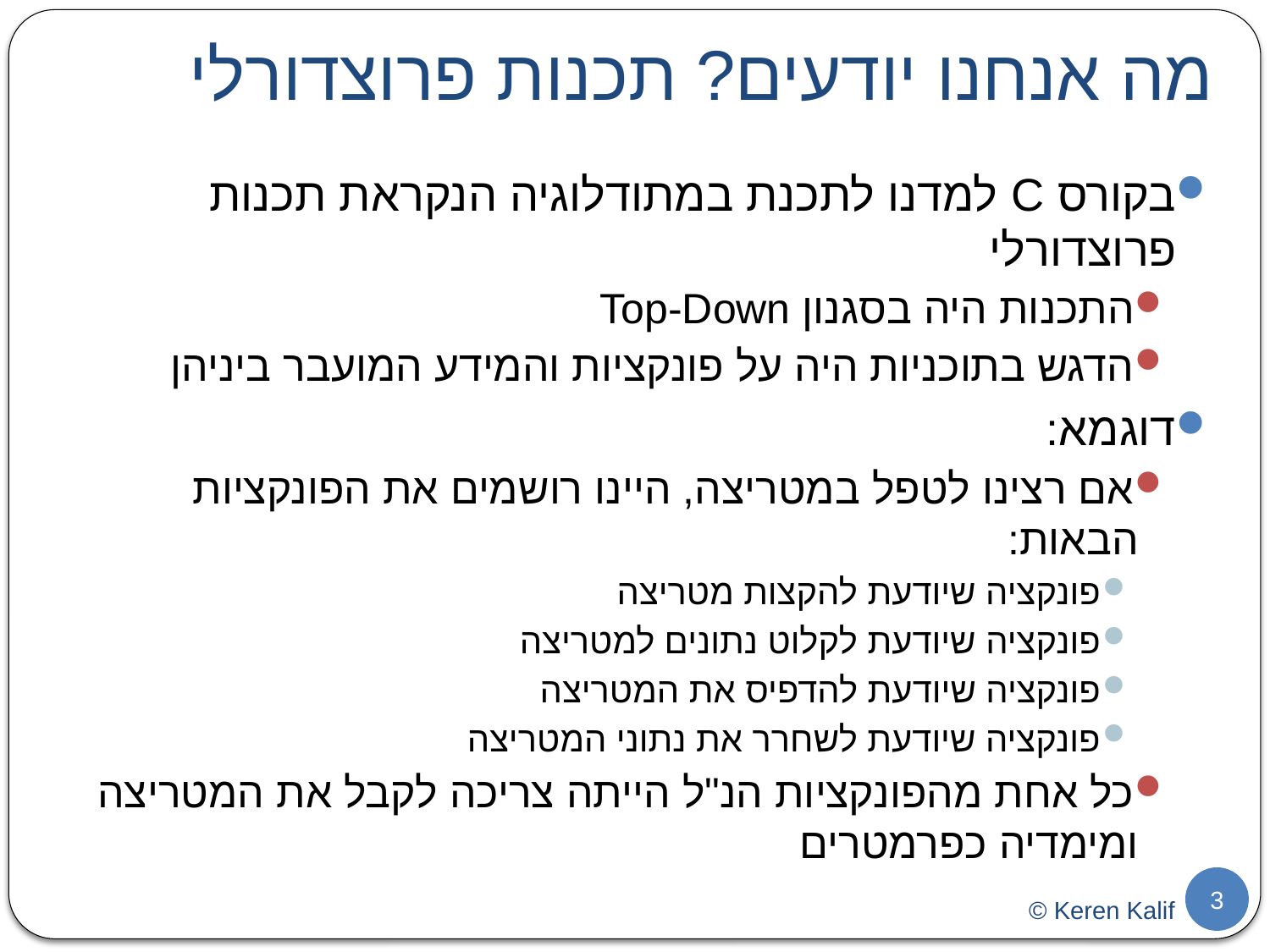

# מה אנחנו יודעים? תכנות פרוצדורלי
בקורס C למדנו לתכנת במתודלוגיה הנקראת תכנות פרוצדורלי
התכנות היה בסגנון Top-Down
הדגש בתוכניות היה על פונקציות והמידע המועבר ביניהן
דוגמא:
אם רצינו לטפל במטריצה, היינו רושמים את הפונקציות הבאות:
פונקציה שיודעת להקצות מטריצה
פונקציה שיודעת לקלוט נתונים למטריצה
פונקציה שיודעת להדפיס את המטריצה
פונקציה שיודעת לשחרר את נתוני המטריצה
כל אחת מהפונקציות הנ"ל הייתה צריכה לקבל את המטריצה ומימדיה כפרמטרים
3
© Keren Kalif